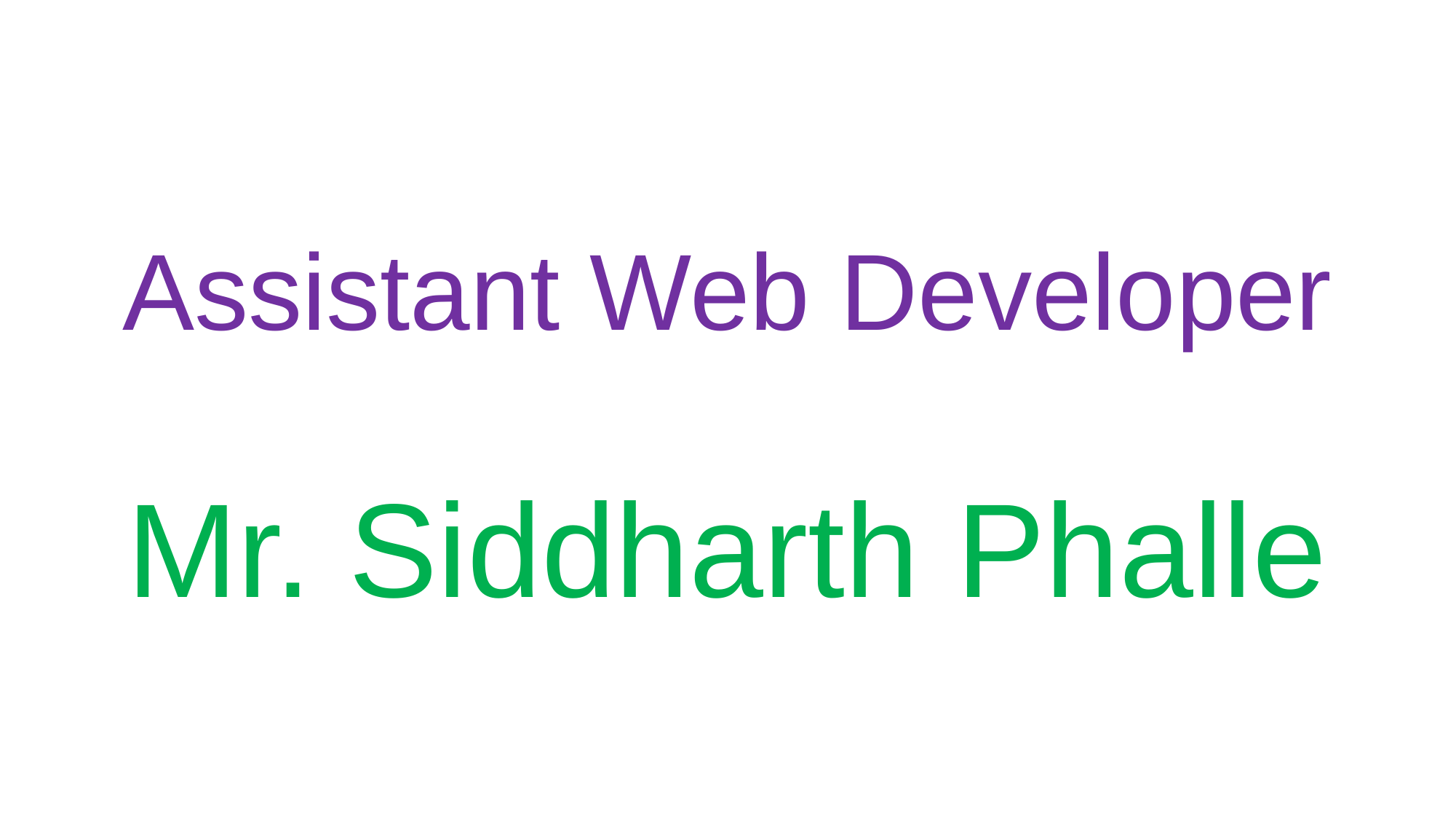

# Assistant Web Developer
Mr. Siddharth Phalle